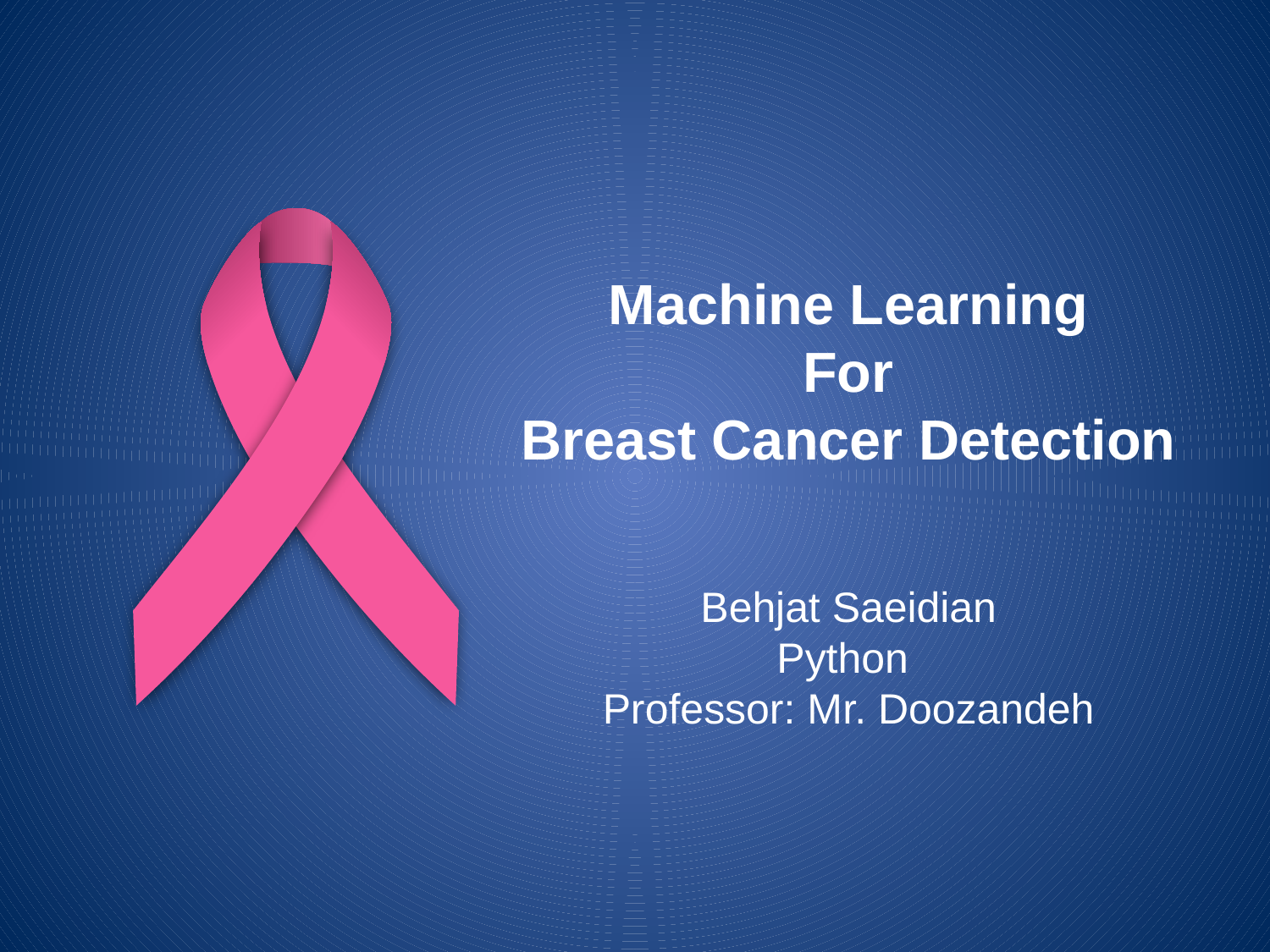

Machine Learning
For
Breast Cancer Detection
Behjat Saeidian
Python
Professor: Mr. Doozandeh